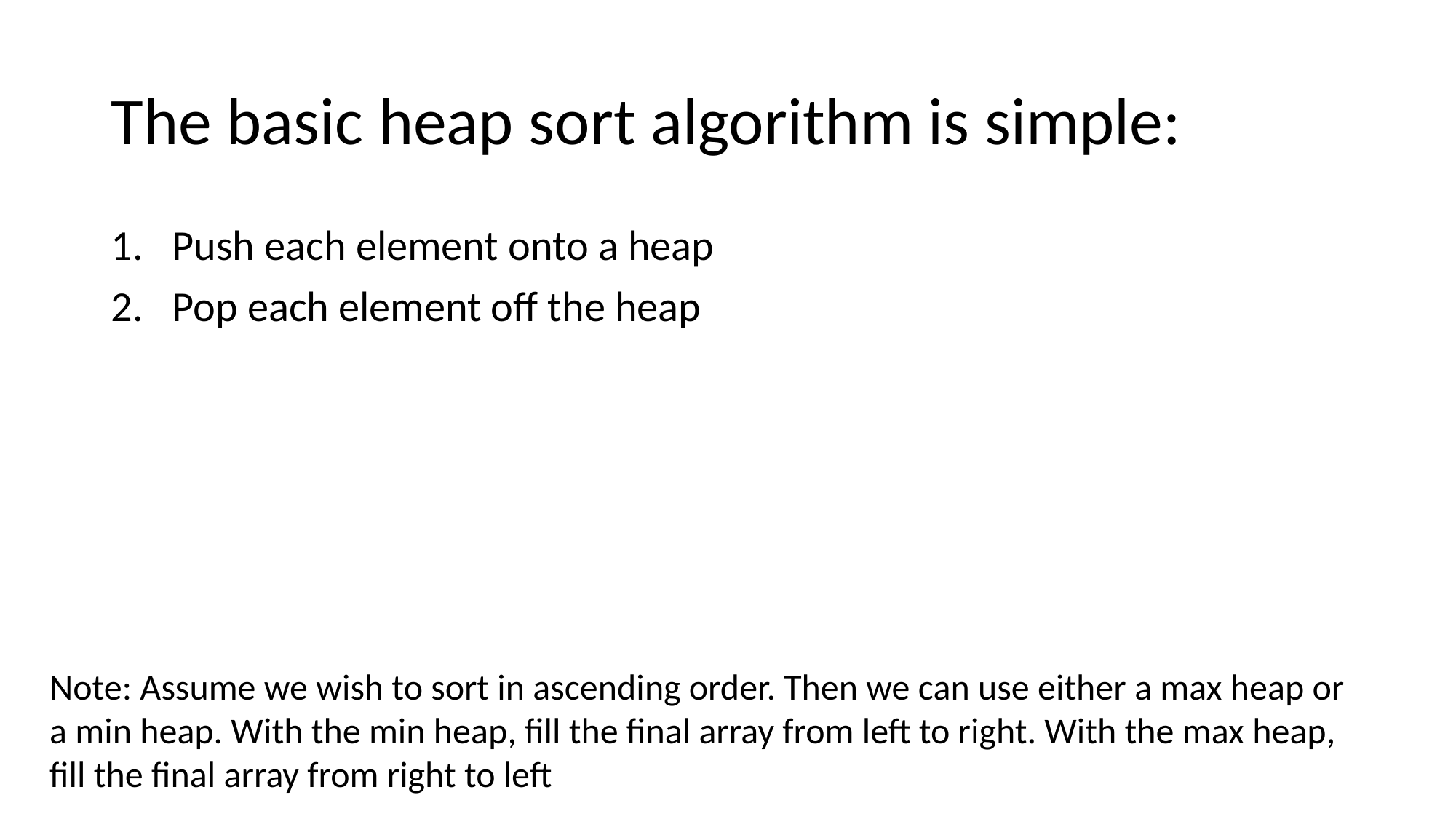

# The basic heap sort algorithm is simple:
Push each element onto a heap
Pop each element off the heap
Note: Assume we wish to sort in ascending order. Then we can use either a max heap or a min heap. With the min heap, fill the final array from left to right. With the max heap, fill the final array from right to left